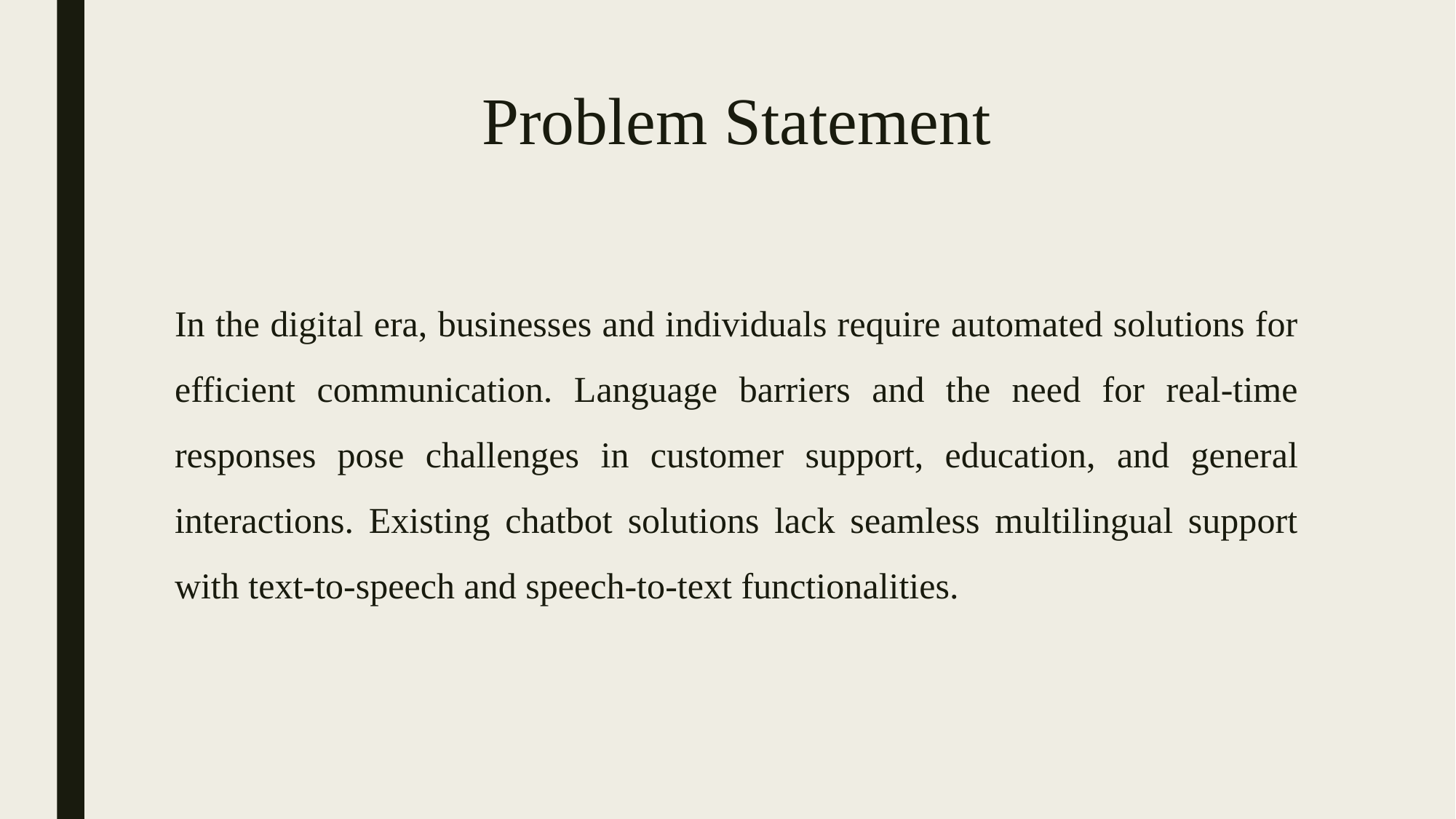

# Problem Statement
In the digital era, businesses and individuals require automated solutions for efficient communication. Language barriers and the need for real-time responses pose challenges in customer support, education, and general interactions. Existing chatbot solutions lack seamless multilingual support with text-to-speech and speech-to-text functionalities.